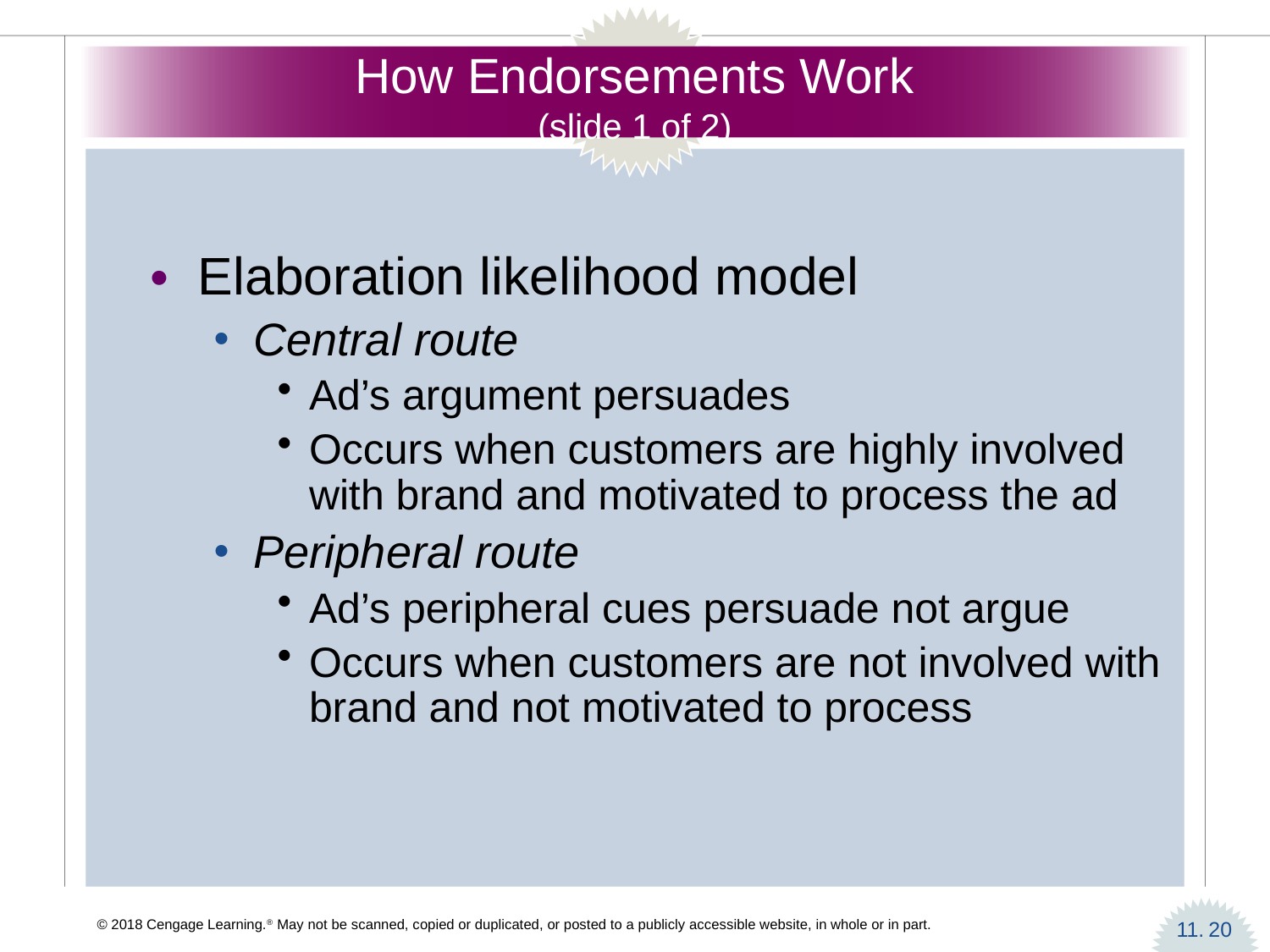

# How Endorsements Work (slide 1 of 2)
Elaboration likelihood model
Central route
Ad’s argument persuades
Occurs when customers are highly involved with brand and motivated to process the ad
Peripheral route
Ad’s peripheral cues persuade not argue
Occurs when customers are not involved with brand and not motivated to process
20